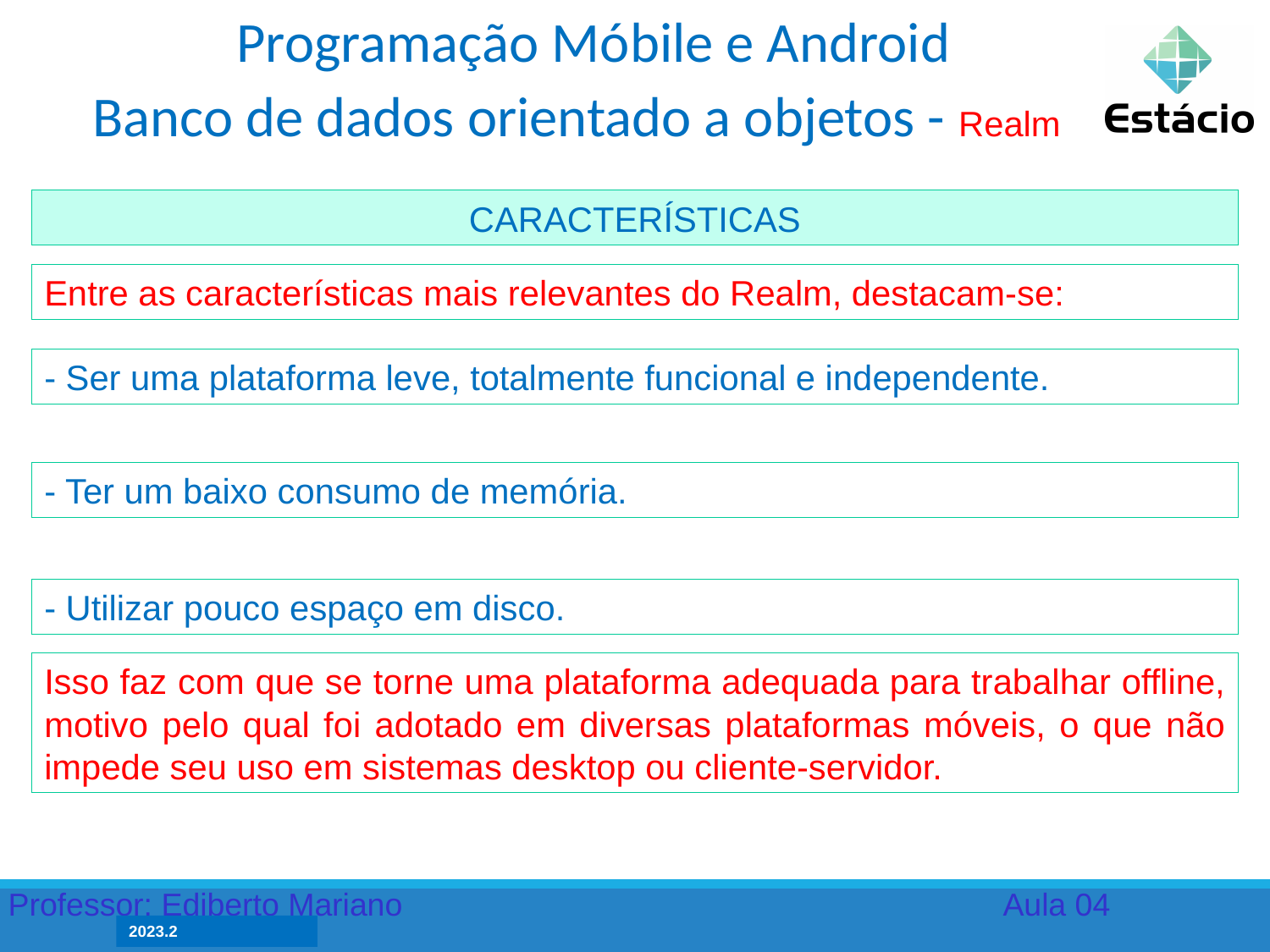

Programação Móbile e Android
Banco de dados orientado a objetos - Realm
CARACTERÍSTICAS

Entre as características mais relevantes do Realm, destacam-se:
- Ser uma plataforma leve, totalmente funcional e independente.
- Ter um baixo consumo de memória.
- Utilizar pouco espaço em disco.
Isso faz com que se torne uma plataforma adequada para trabalhar offline, motivo pelo qual foi adotado em diversas plataformas móveis, o que não impede seu uso em sistemas desktop ou cliente-servidor.